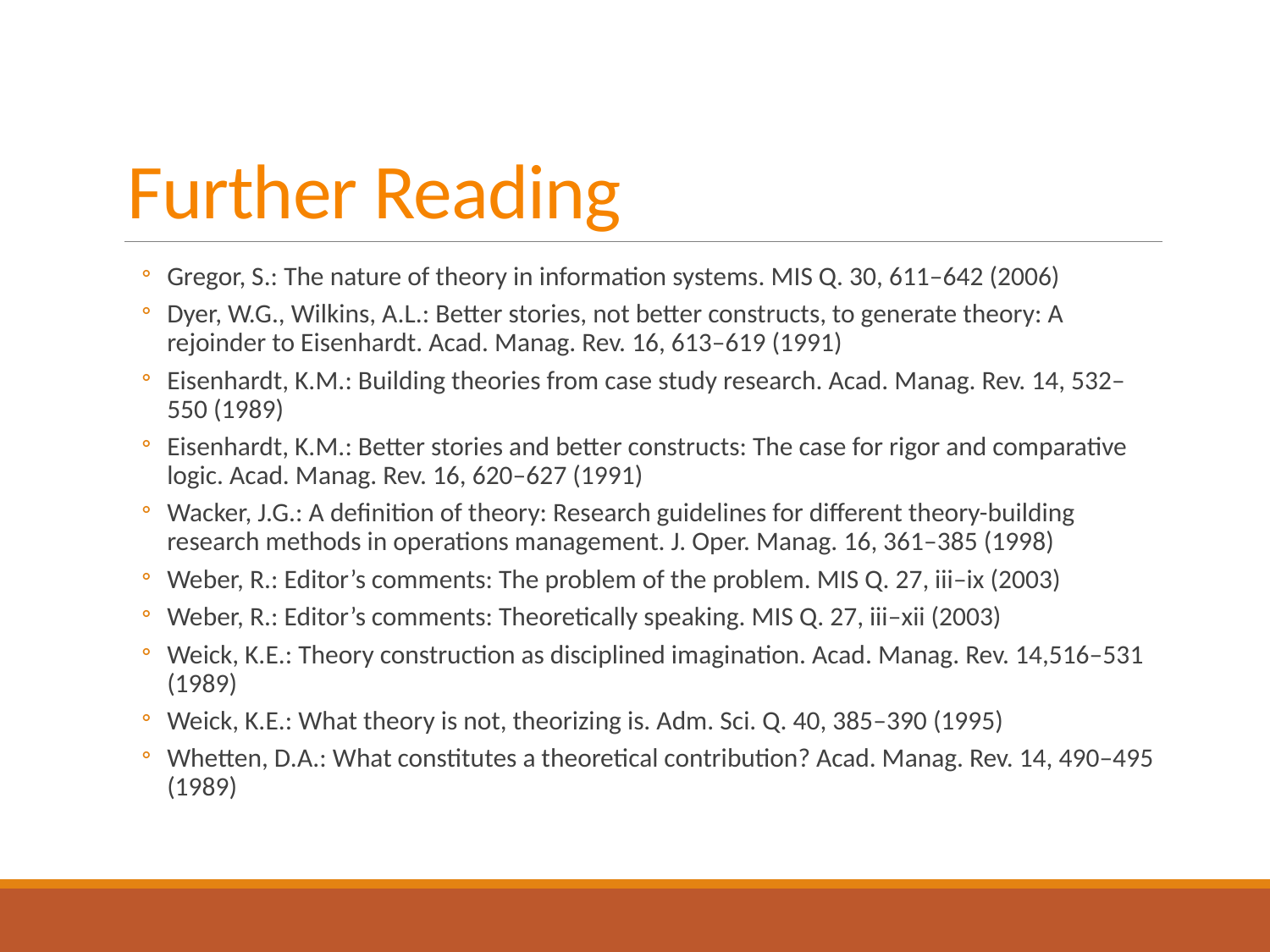

# Further Reading
Gregor, S.: The nature of theory in information systems. MIS Q. 30, 611–642 (2006)
Dyer, W.G., Wilkins, A.L.: Better stories, not better constructs, to generate theory: A rejoinder to Eisenhardt. Acad. Manag. Rev. 16, 613–619 (1991)
Eisenhardt, K.M.: Building theories from case study research. Acad. Manag. Rev. 14, 532–550 (1989)
Eisenhardt, K.M.: Better stories and better constructs: The case for rigor and comparative logic. Acad. Manag. Rev. 16, 620–627 (1991)
Wacker, J.G.: A definition of theory: Research guidelines for different theory-building research methods in operations management. J. Oper. Manag. 16, 361–385 (1998)
Weber, R.: Editor’s comments: The problem of the problem. MIS Q. 27, iii–ix (2003)
Weber, R.: Editor’s comments: Theoretically speaking. MIS Q. 27, iii–xii (2003)
Weick, K.E.: Theory construction as disciplined imagination. Acad. Manag. Rev. 14,516–531 (1989)
Weick, K.E.: What theory is not, theorizing is. Adm. Sci. Q. 40, 385–390 (1995)
Whetten, D.A.: What constitutes a theoretical contribution? Acad. Manag. Rev. 14, 490–495 (1989)